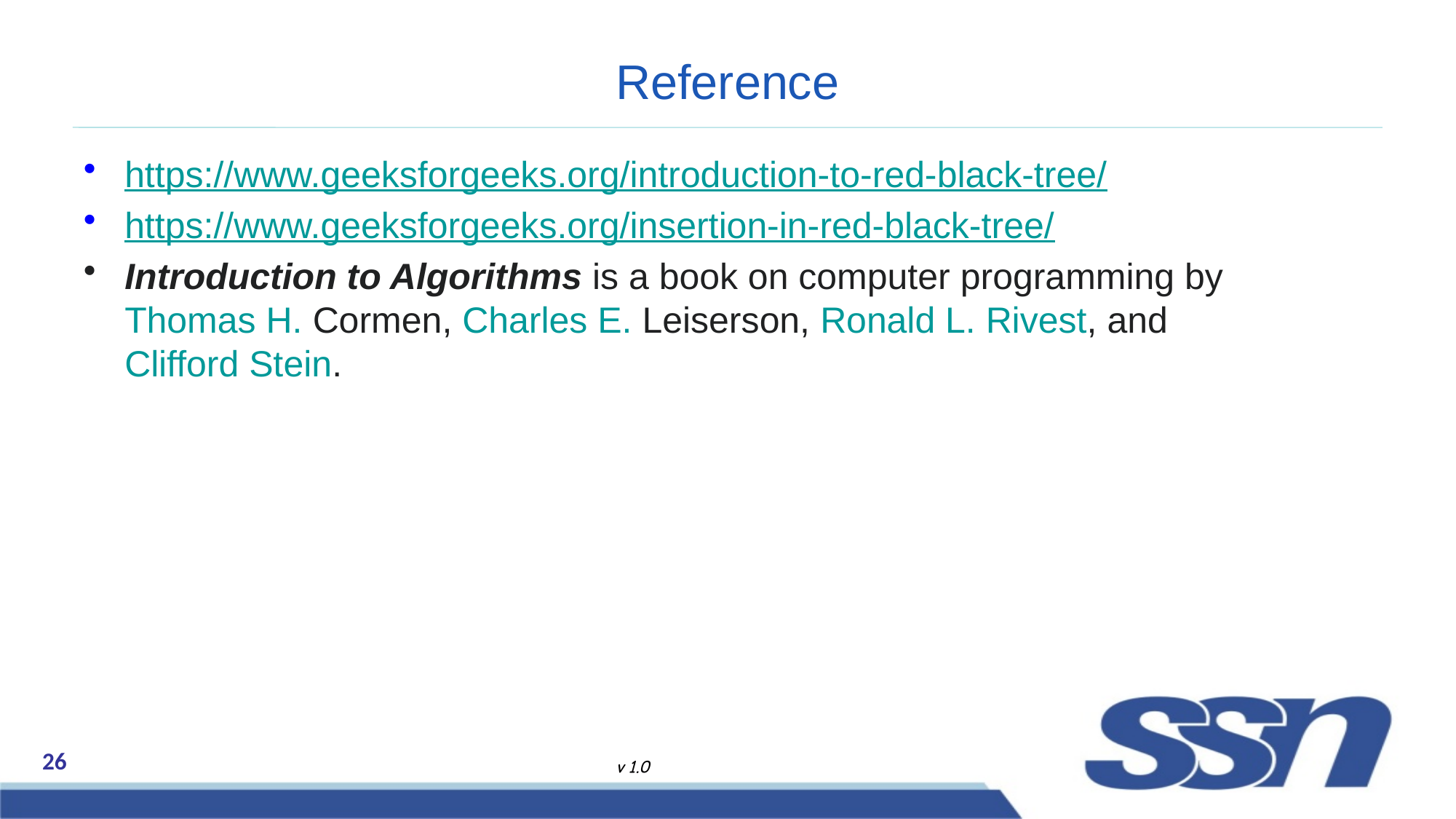

# Reference
https://www.geeksforgeeks.org/introduction-to-red-black-tree/
https://www.geeksforgeeks.org/insertion-in-red-black-tree/
Introduction to Algorithms is a book on computer programming by Thomas H. Cormen, Charles E. Leiserson, Ronald L. Rivest, and Clifford Stein.